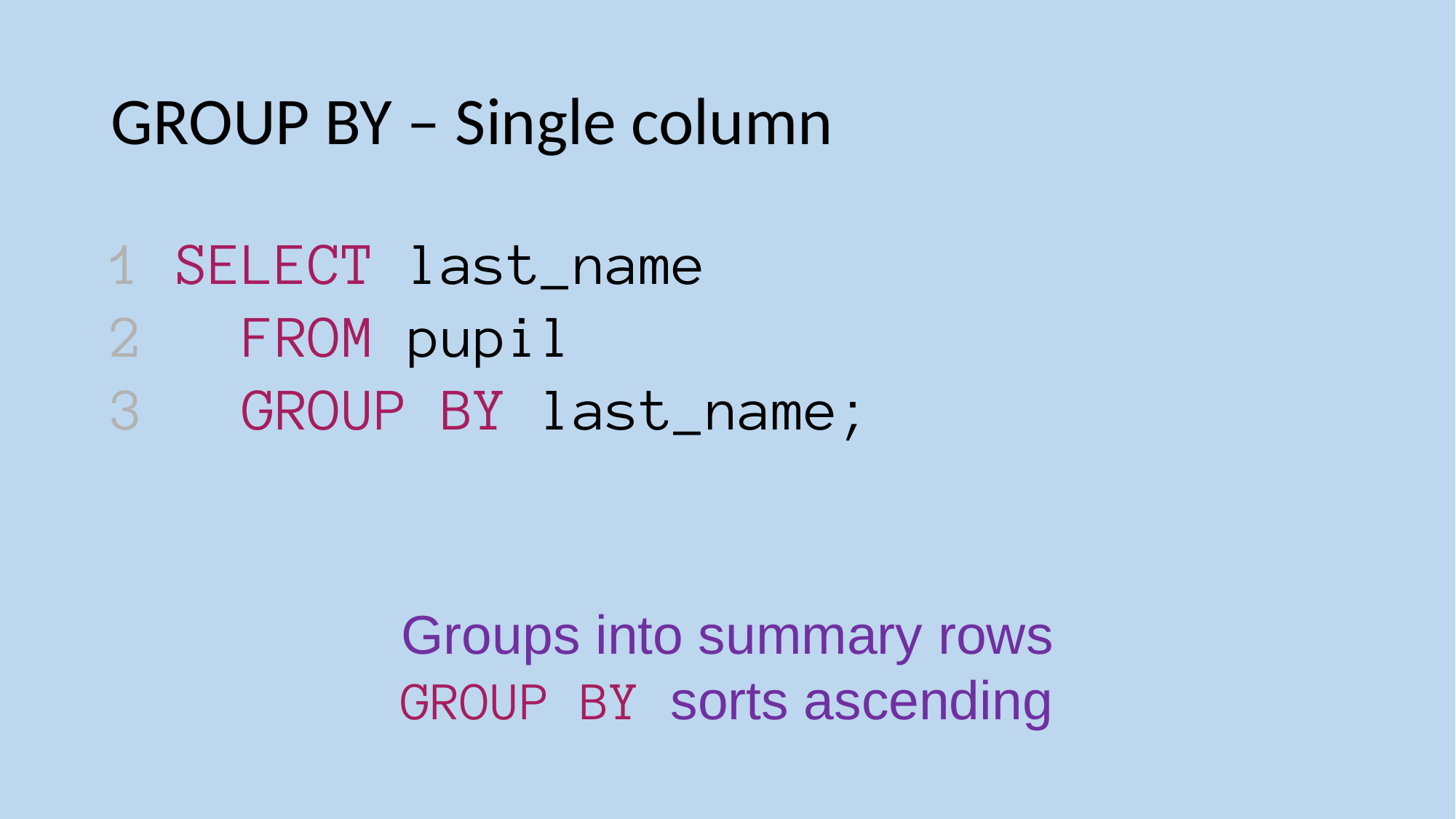

# GROUP BY – Single column
1 SELECT last_name
2   FROM pupil
3   GROUP BY last_name;
Groups into summary rows
GROUP BY sorts ascending